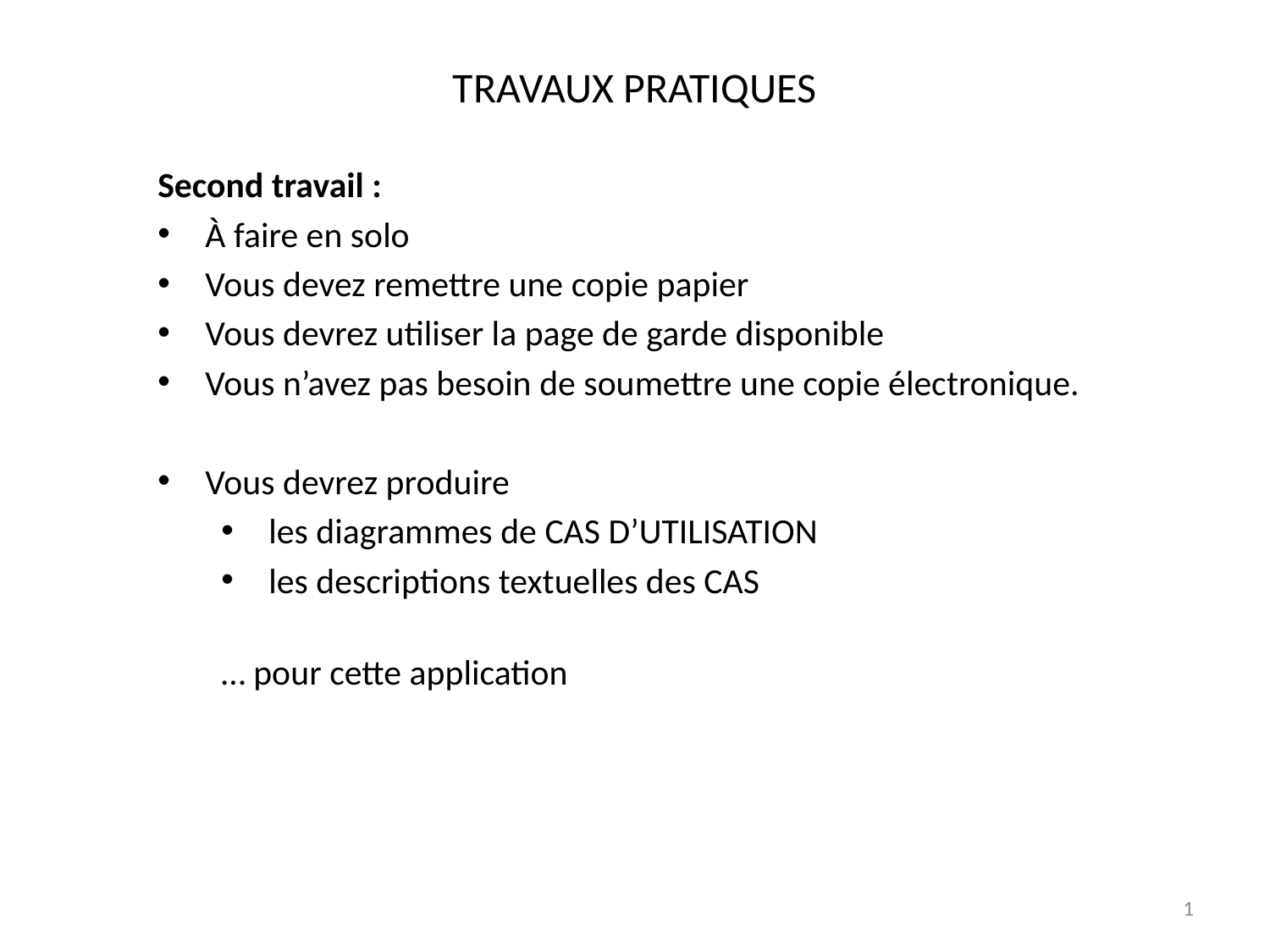

# TRAVAUX PRATIQUES
Second travail :
À faire en solo
Vous devez remettre une copie papier
Vous devrez utiliser la page de garde disponible
Vous n’avez pas besoin de soumettre une copie électronique.

Vous devrez produire
les diagrammes de CAS D’UTILISATION
les descriptions textuelles des CAS
… pour cette application

1